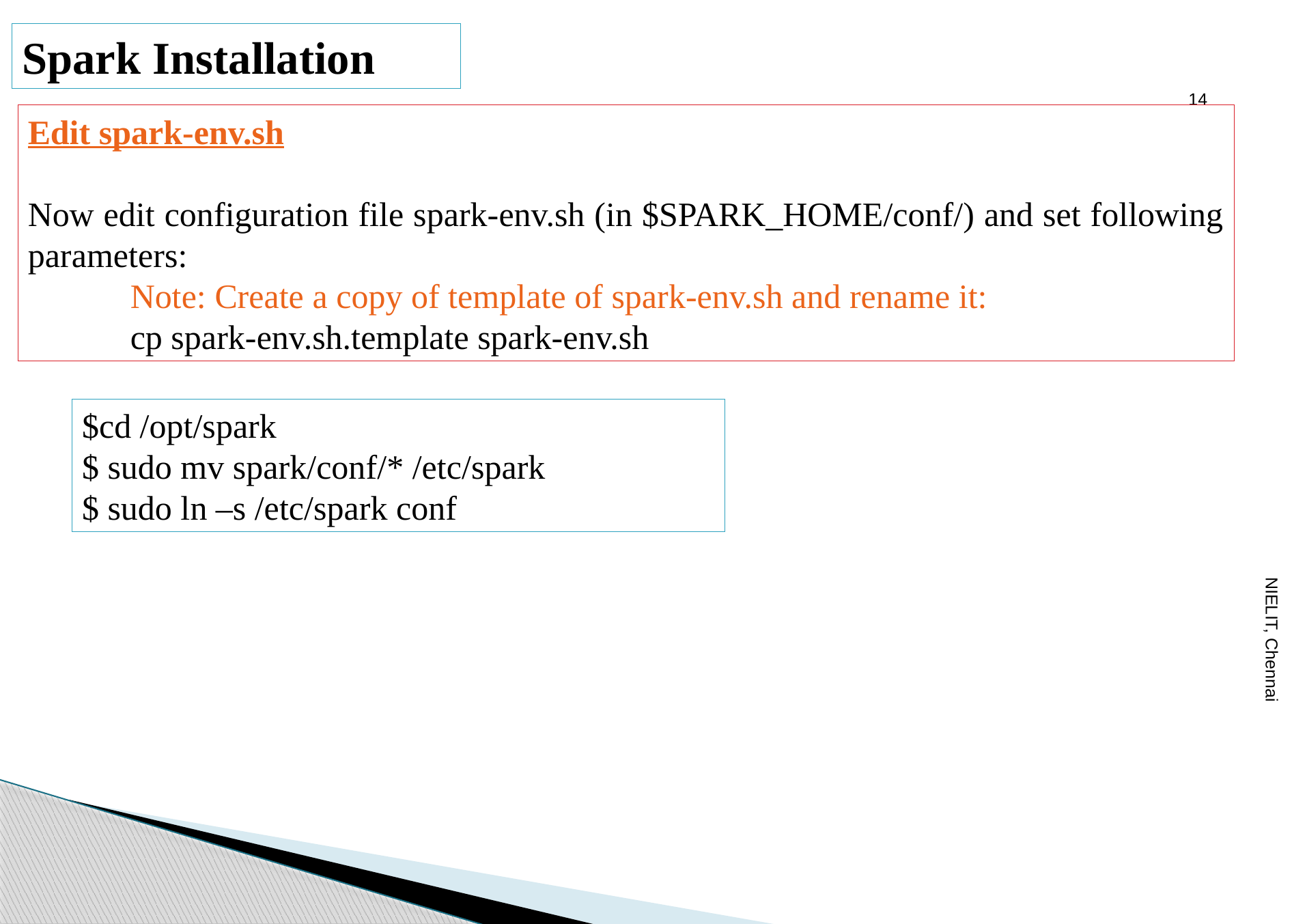

14
Spark Installation
Edit spark-env.sh

Now edit configuration file spark-env.sh (in $SPARK_HOME/conf/) and set following parameters:
Note: Create a copy of template of spark-env.sh and rename it:
cp spark-env.sh.template spark-env.sh
$cd /opt/spark
$ sudo mv spark/conf/* /etc/spark
$ sudo ln –s /etc/spark conf
NIELIT, Chennai